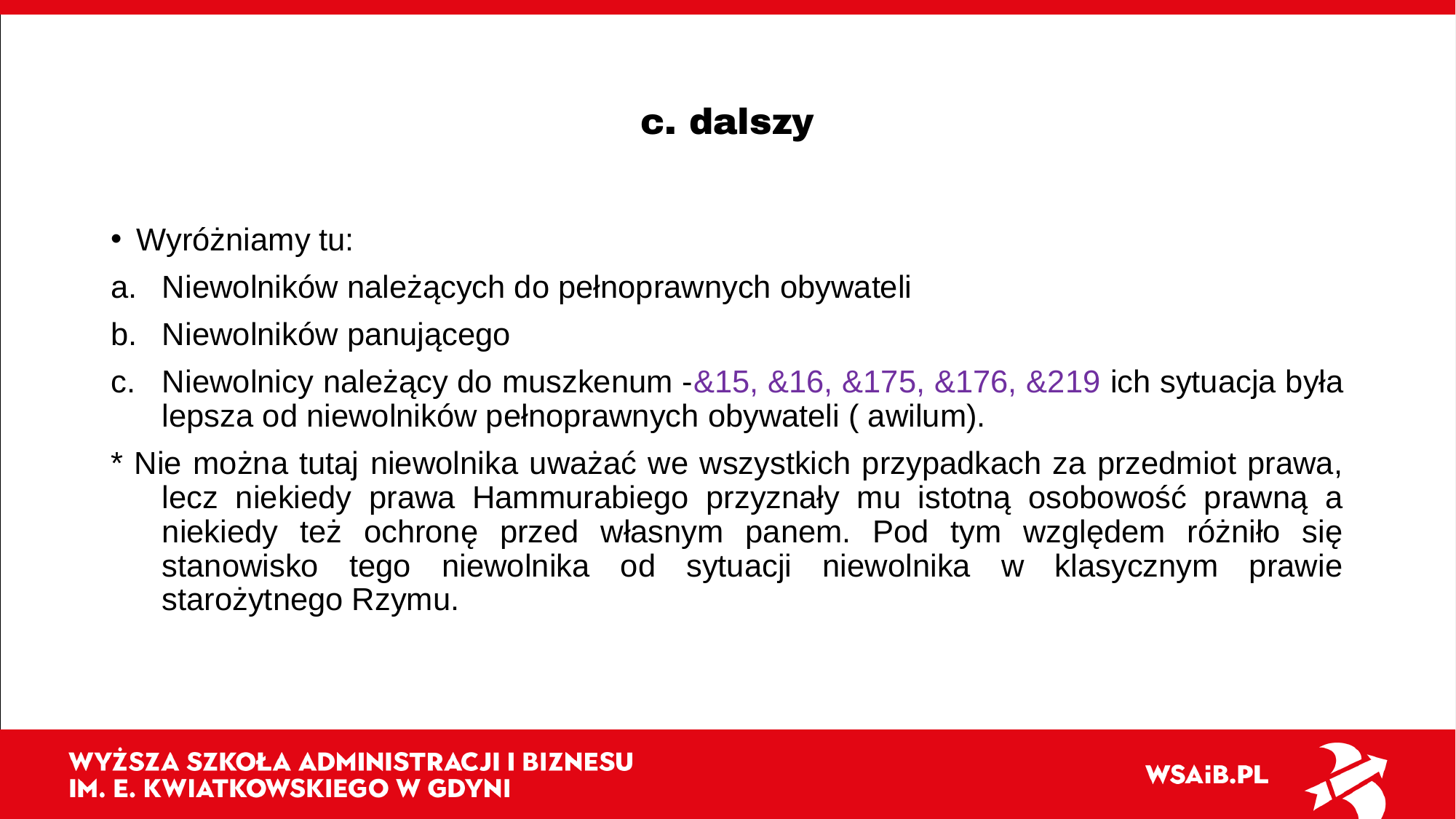

# c. dalszy
Wyróżniamy tu:
Niewolników należących do pełnoprawnych obywateli
Niewolników panującego
Niewolnicy należący do muszkenum -&15, &16, &175, &176, &219 ich sytuacja była lepsza od niewolników pełnoprawnych obywateli ( awilum).
* Nie można tutaj niewolnika uważać we wszystkich przypadkach za przedmiot prawa, lecz niekiedy prawa Hammurabiego przyznały mu istotną osobowość prawną a niekiedy też ochronę przed własnym panem. Pod tym względem różniło się stanowisko tego niewolnika od sytuacji niewolnika w klasycznym prawie starożytnego Rzymu.